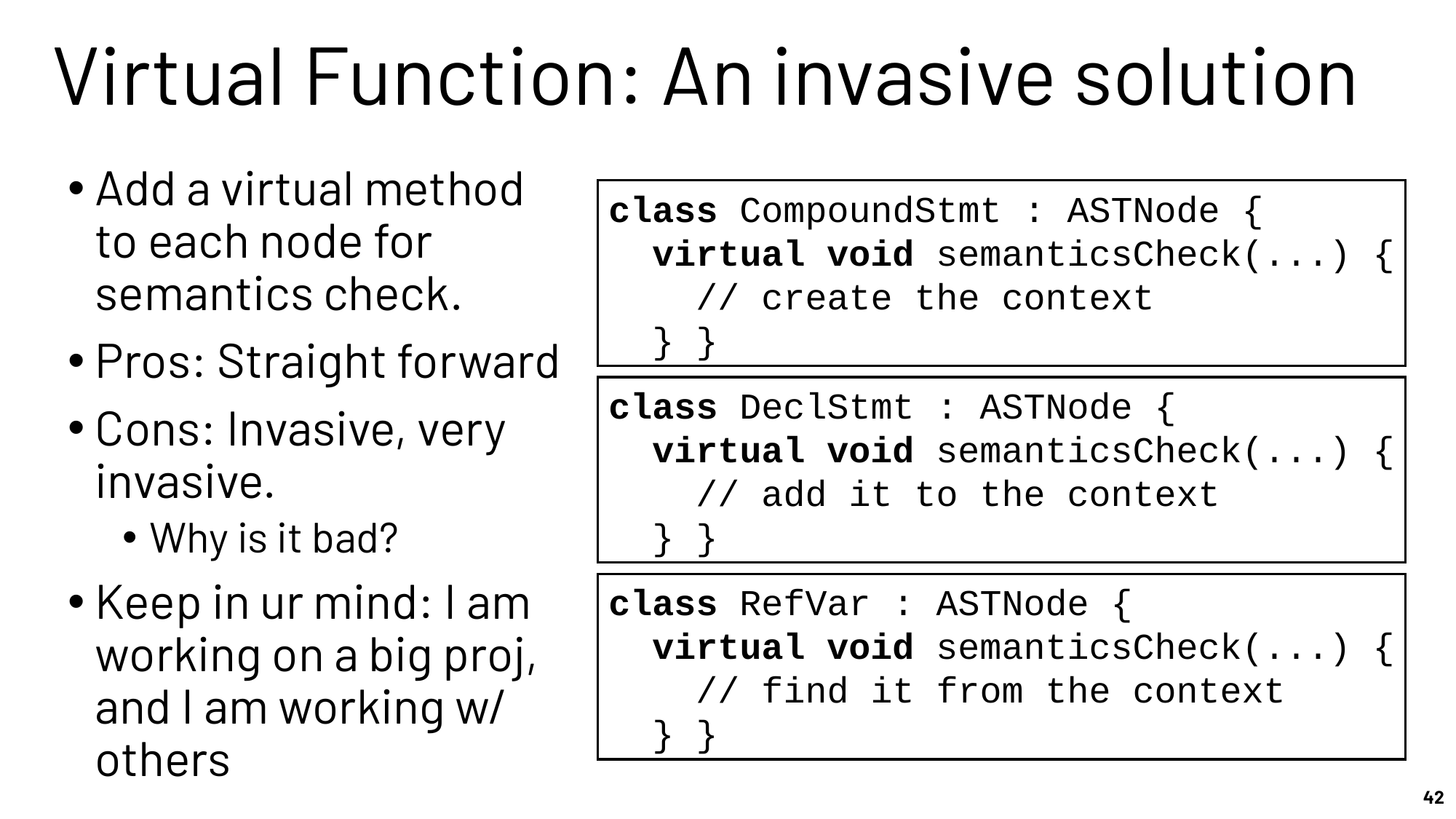

# Virtual Function: An invasive solution
Add a virtual method to each node for semantics check.
Pros: Straight forward
Cons: Invasive, very invasive.
Why is it bad?
Keep in ur mind: I am working on a big proj, and I am working w/ others
class CompoundStmt : ASTNode {
  virtual void semanticsCheck(...) {
    // create the context
  } }
class DeclStmt : ASTNode {
  virtual void semanticsCheck(...) {
    // add it to the context
  } }
class RefVar : ASTNode {
  virtual void semanticsCheck(...) {
    // find it from the context
  } }
42